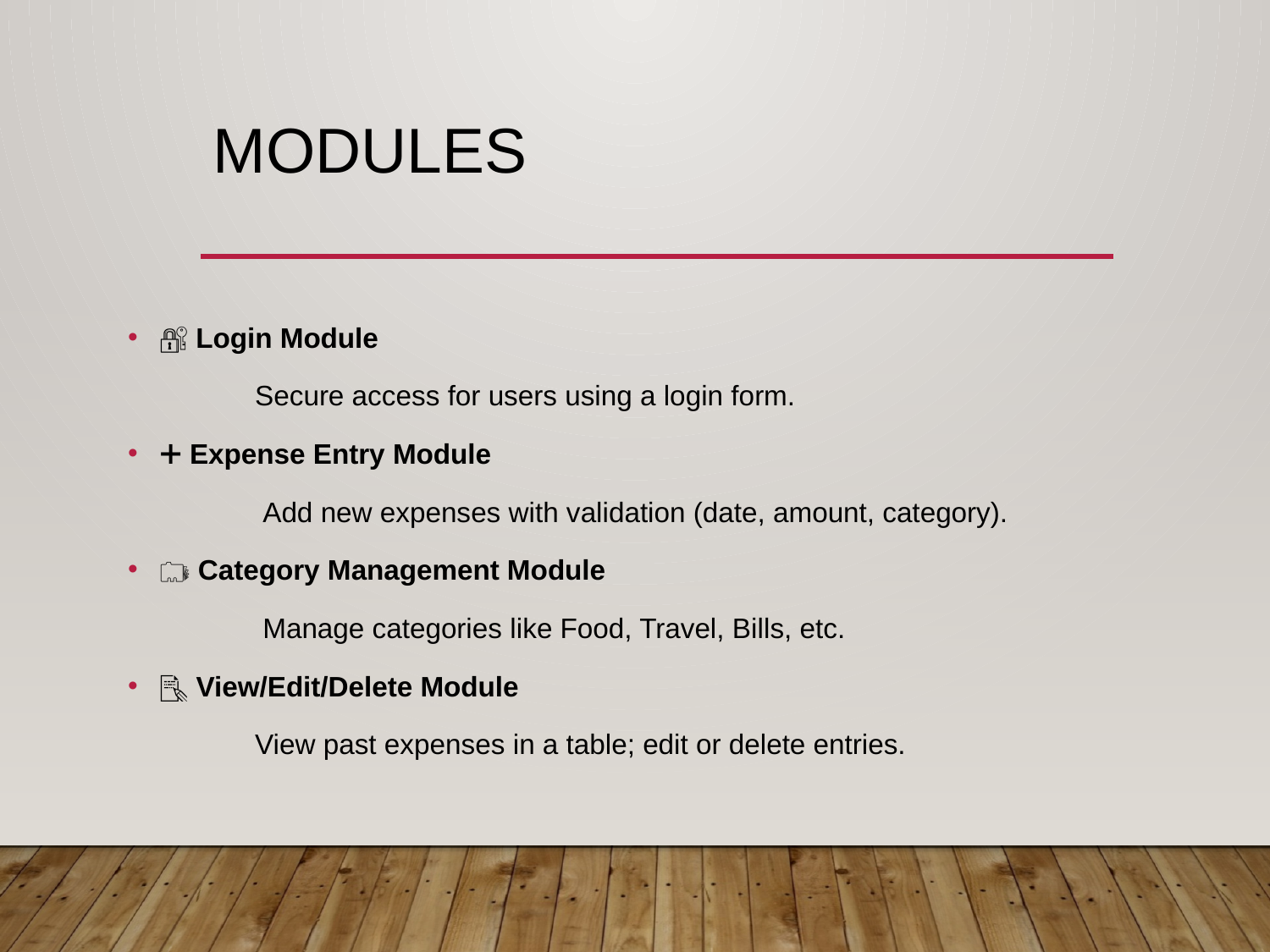

# Modules
🔐 Login Module
	Secure access for users using a login form.
➕ Expense Entry Module
	 Add new expenses with validation (date, amount, category).
🗂️ Category Management Module
	 Manage categories like Food, Travel, Bills, etc.
📝 View/Edit/Delete Module
	View past expenses in a table; edit or delete entries.